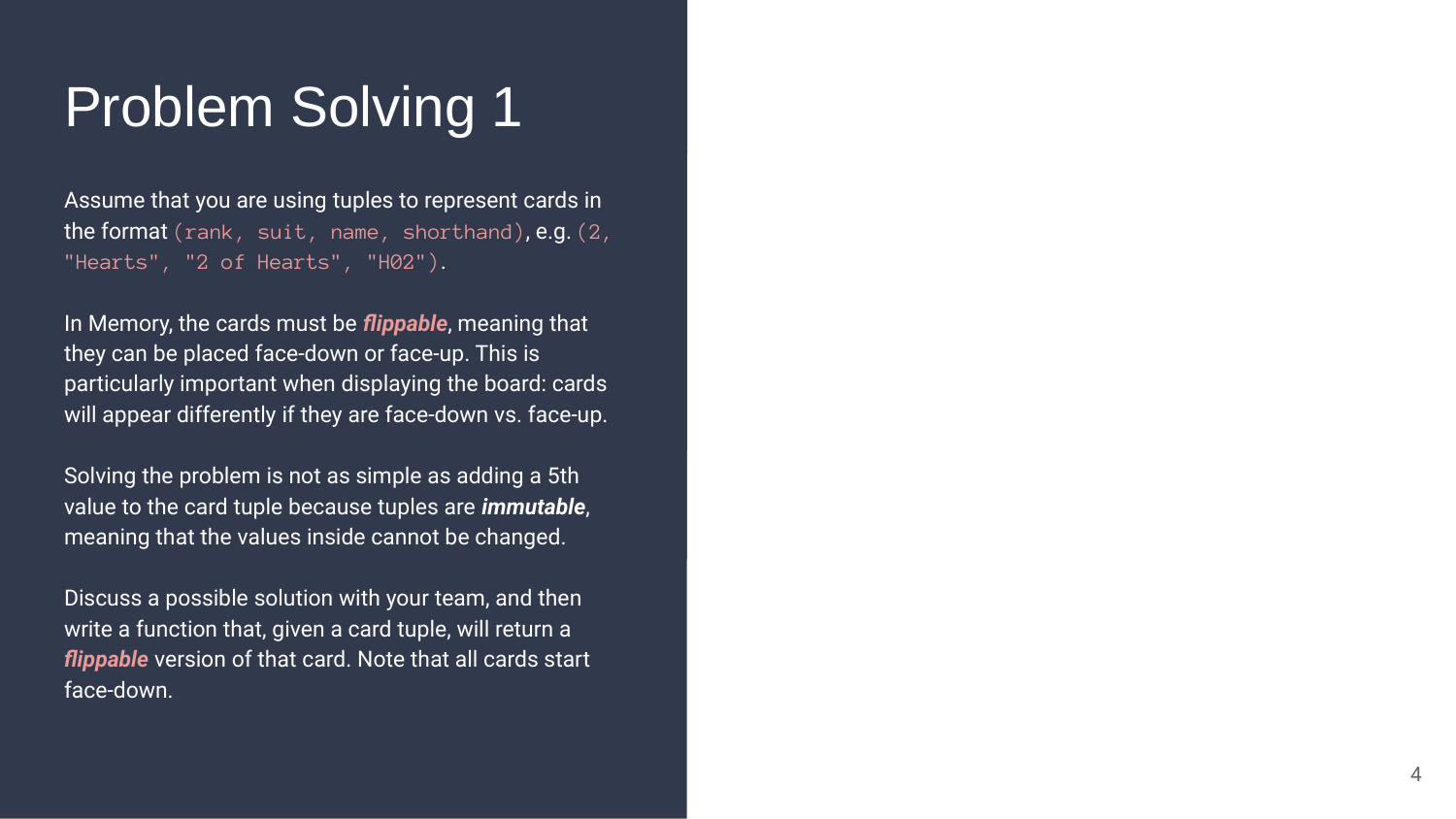

# Problem Solving 1
Assume that you are using tuples to represent cards in the format (rank, suit, name, shorthand), e.g. (2, "Hearts", "2 of Hearts", "H02").

In Memory, the cards must be flippable, meaning that they can be placed face-down or face-up. This is particularly important when displaying the board: cards will appear differently if they are face-down vs. face-up.

Solving the problem is not as simple as adding a 5th value to the card tuple because tuples are immutable, meaning that the values inside cannot be changed.

Discuss a possible solution with your team, and then  write a function that, given a card tuple, will return a flippable version of that card. Note that all cards start face-down.
4